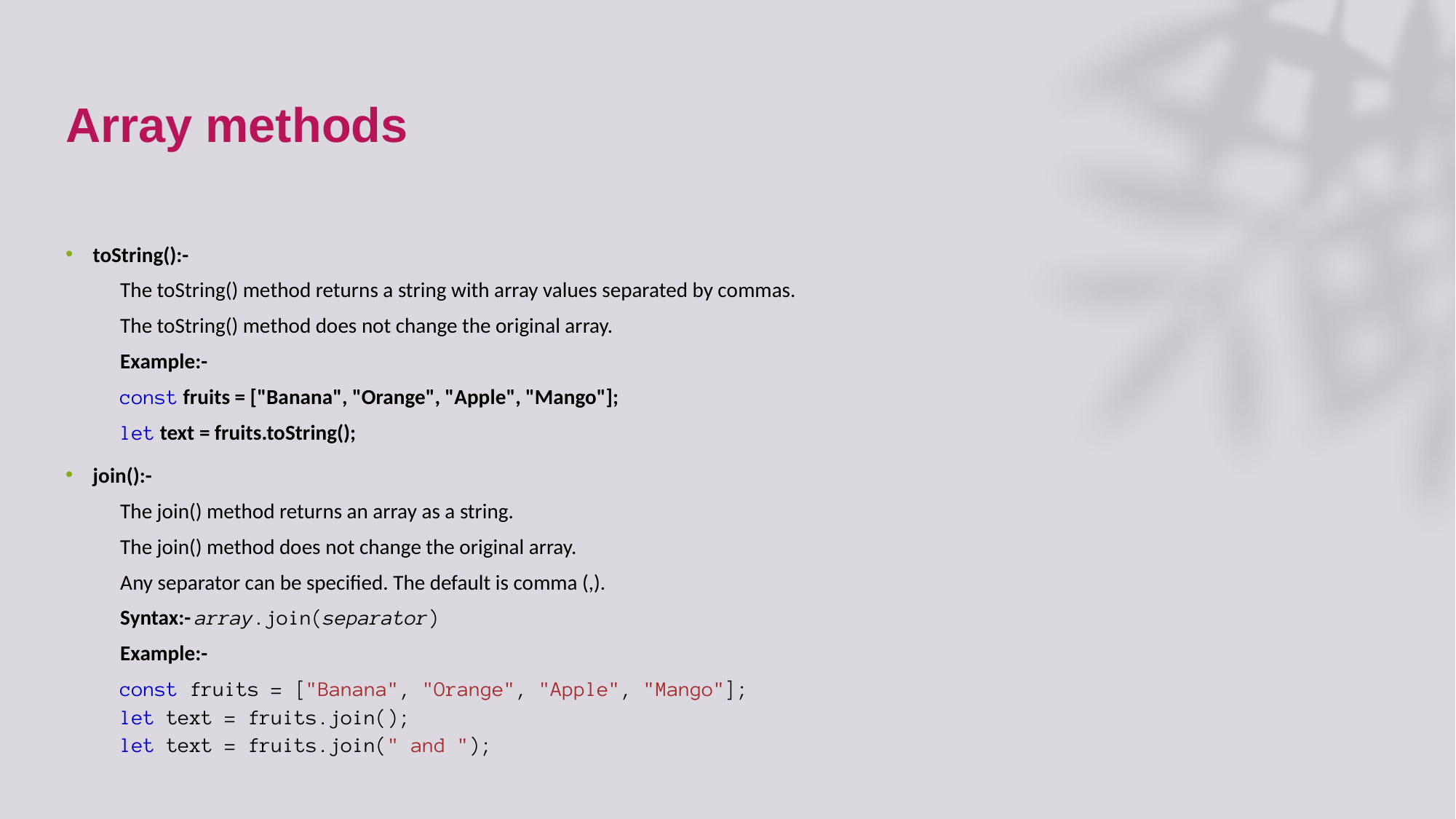

# Array methods
toString():-
The toString() method returns a string with array values separated by commas.
The toString() method does not change the original array.
Example:-
const fruits = ["Banana", "Orange", "Apple", "Mango"];
let text = fruits.toString();
join():-
The join() method returns an array as a string.
The join() method does not change the original array.
Any separator can be specified. The default is comma (,).
Syntax:- array.join(separator)
Example:-
const fruits = ["Banana", "Orange", "Apple", "Mango"];
let text = fruits.join();
let text = fruits.join(" and ");